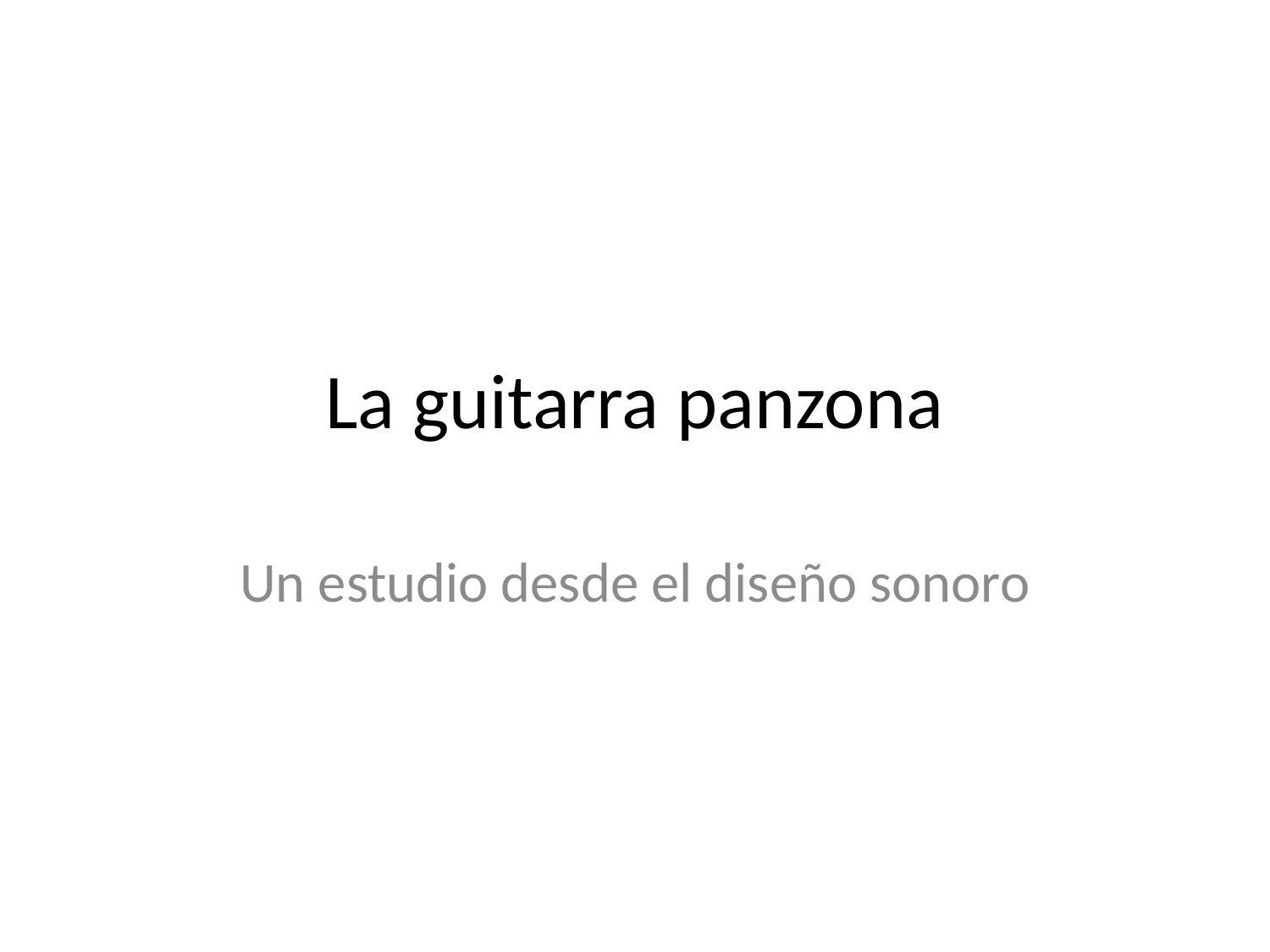

# La guitarra panzona
Un estudio desde el diseño sonoro